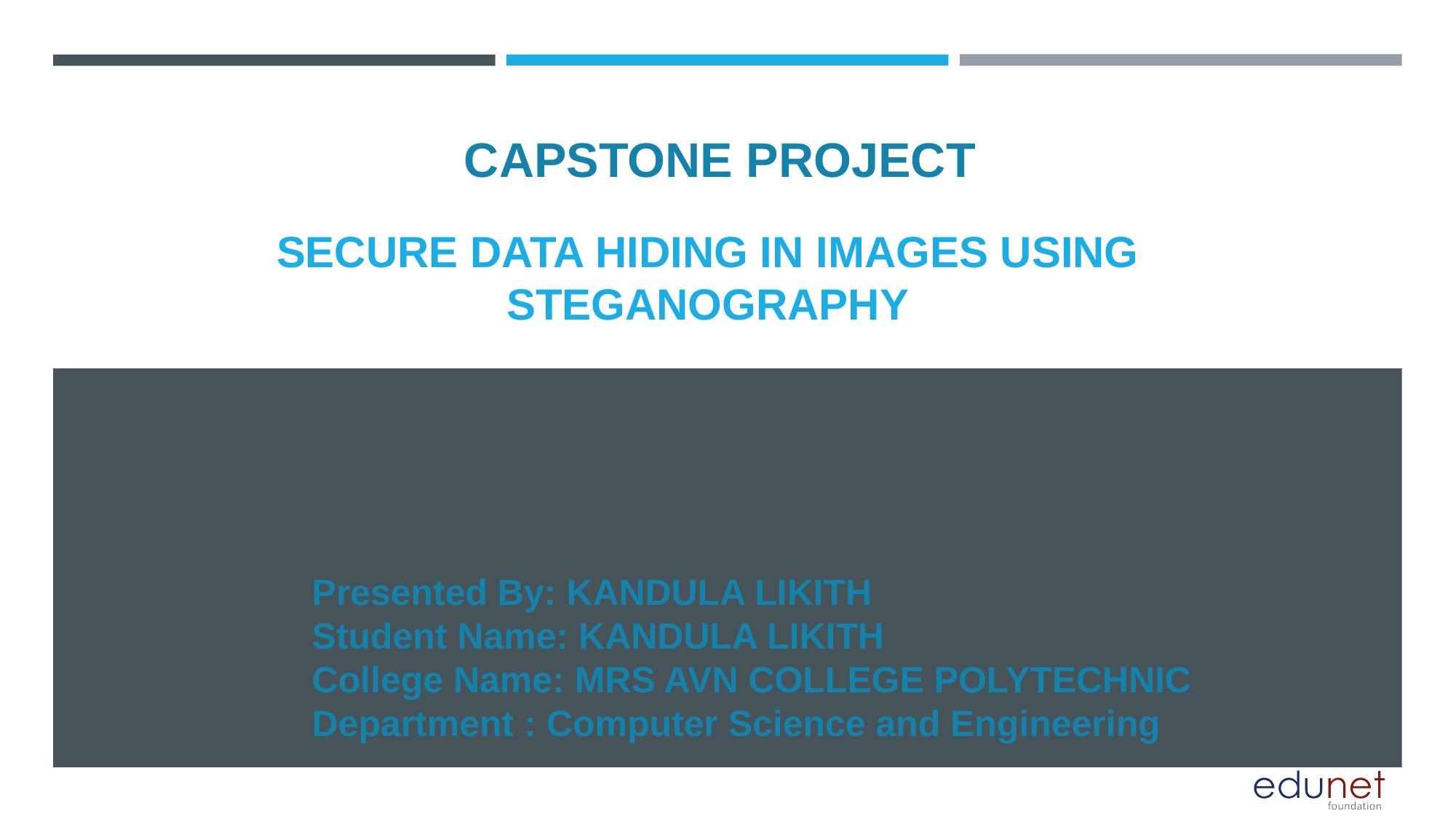

CAPSTONE PROJECT
# SECURE DATA HIDING IN IMAGES USING STEGANOGRAPHY
Presented By: KANDULA LIKITH
Student Name: KANDULA LIKITH
College Name: MRS AVN COLLEGE POLYTECHNIC
Department : Computer Science and Engineering